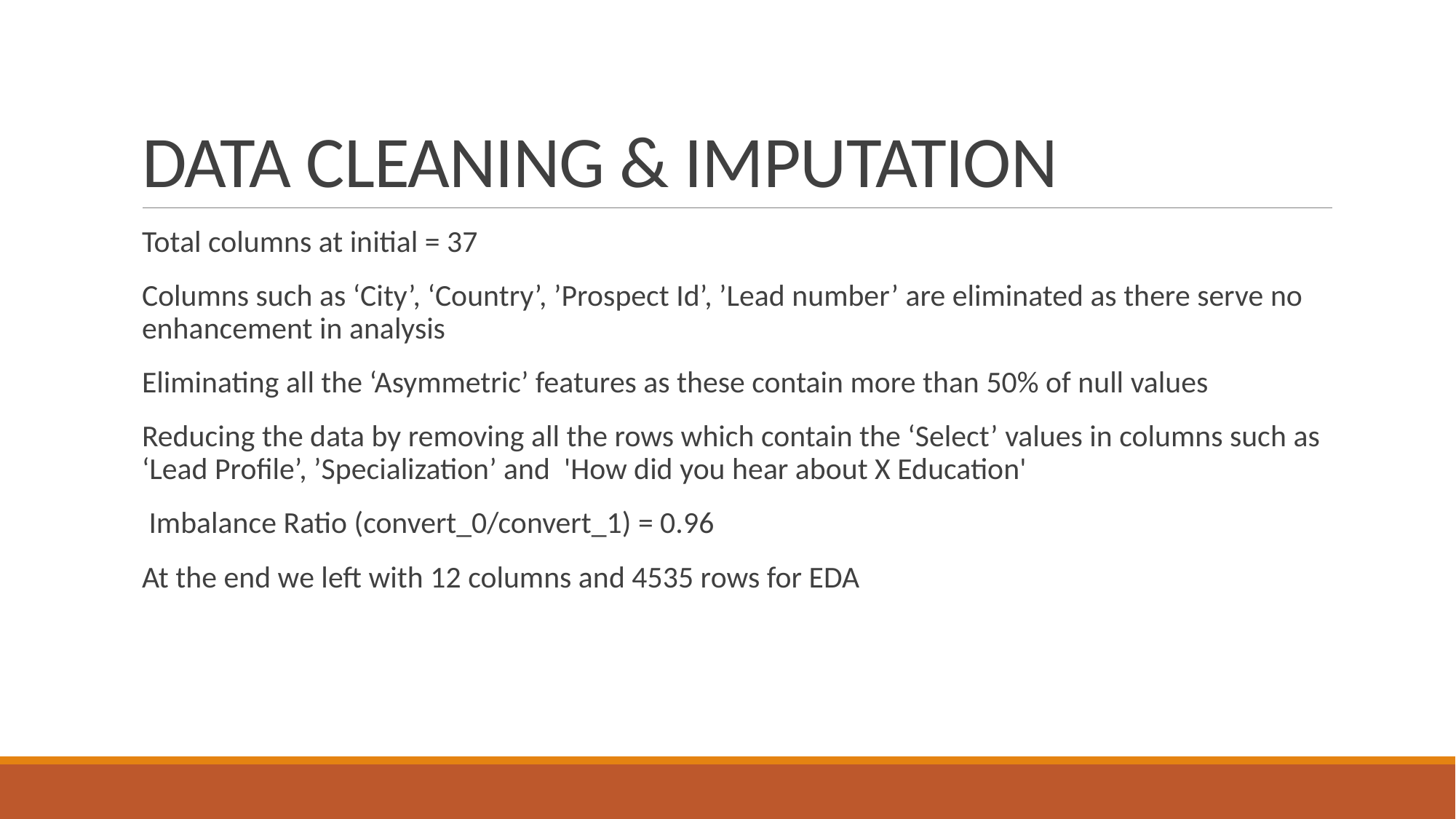

# DATA CLEANING & IMPUTATION
Total columns at initial = 37
Columns such as ‘City’, ‘Country’, ’Prospect Id’, ’Lead number’ are eliminated as there serve no enhancement in analysis
Eliminating all the ‘Asymmetric’ features as these contain more than 50% of null values
Reducing the data by removing all the rows which contain the ‘Select’ values in columns such as ‘Lead Profile’, ’Specialization’ and  'How did you hear about X Education'
 Imbalance Ratio (convert_0/convert_1) = 0.96
At the end we left with 12 columns and 4535 rows for EDA